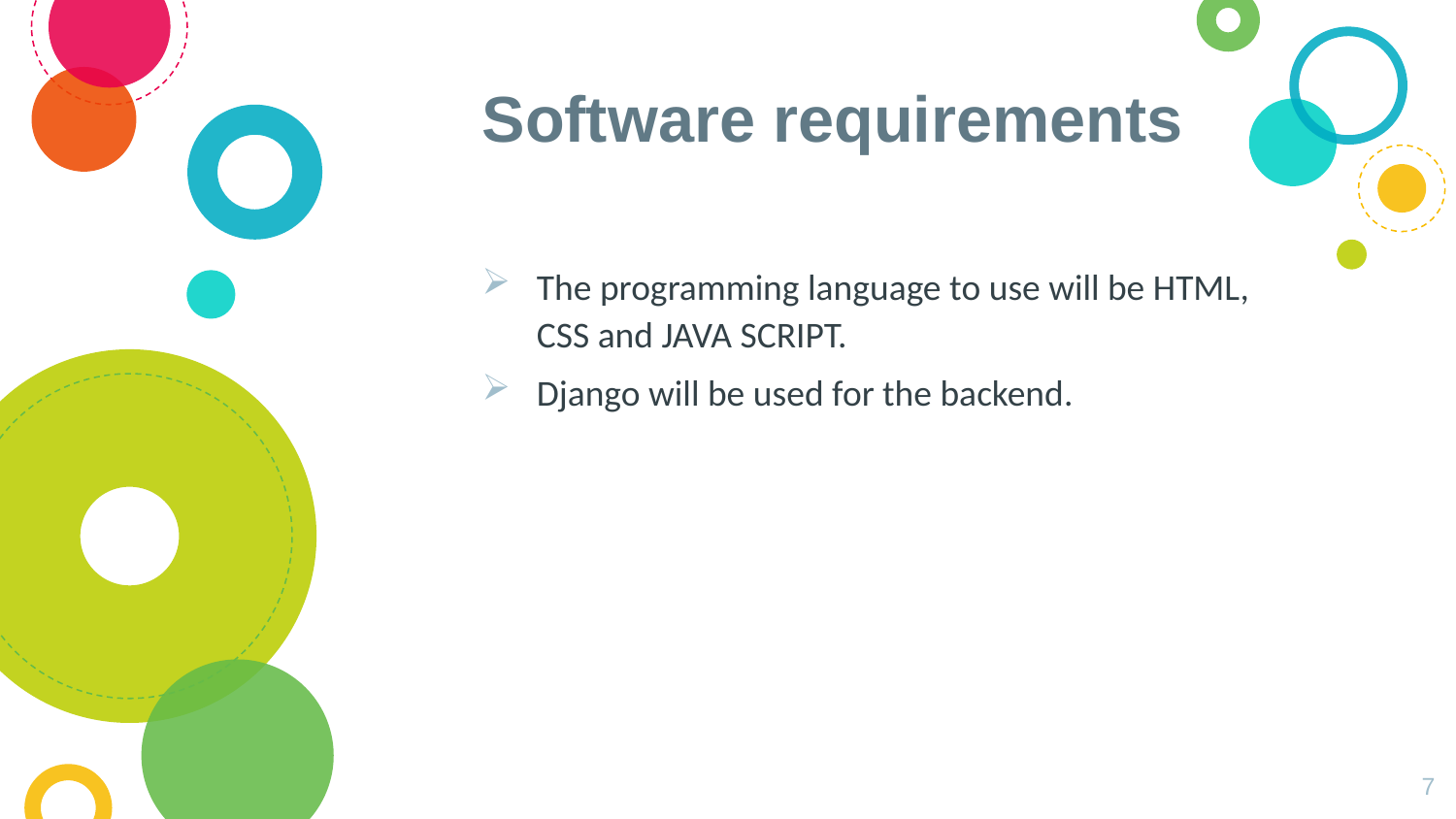

# Software requirements
The programming language to use will be HTML, CSS and JAVA SCRIPT.
Django will be used for the backend.

7